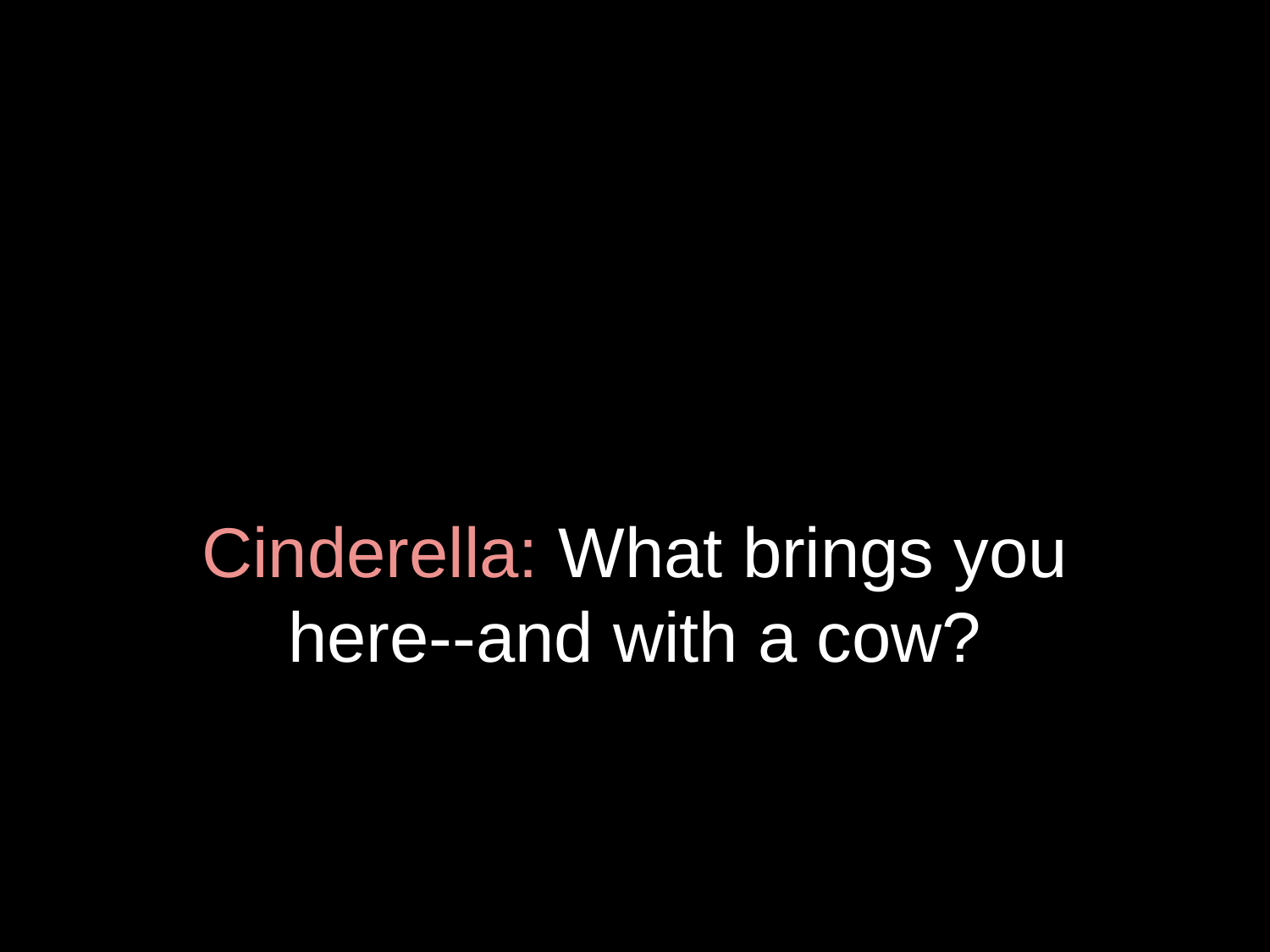

# Cinderella: What brings you here--and with a cow?